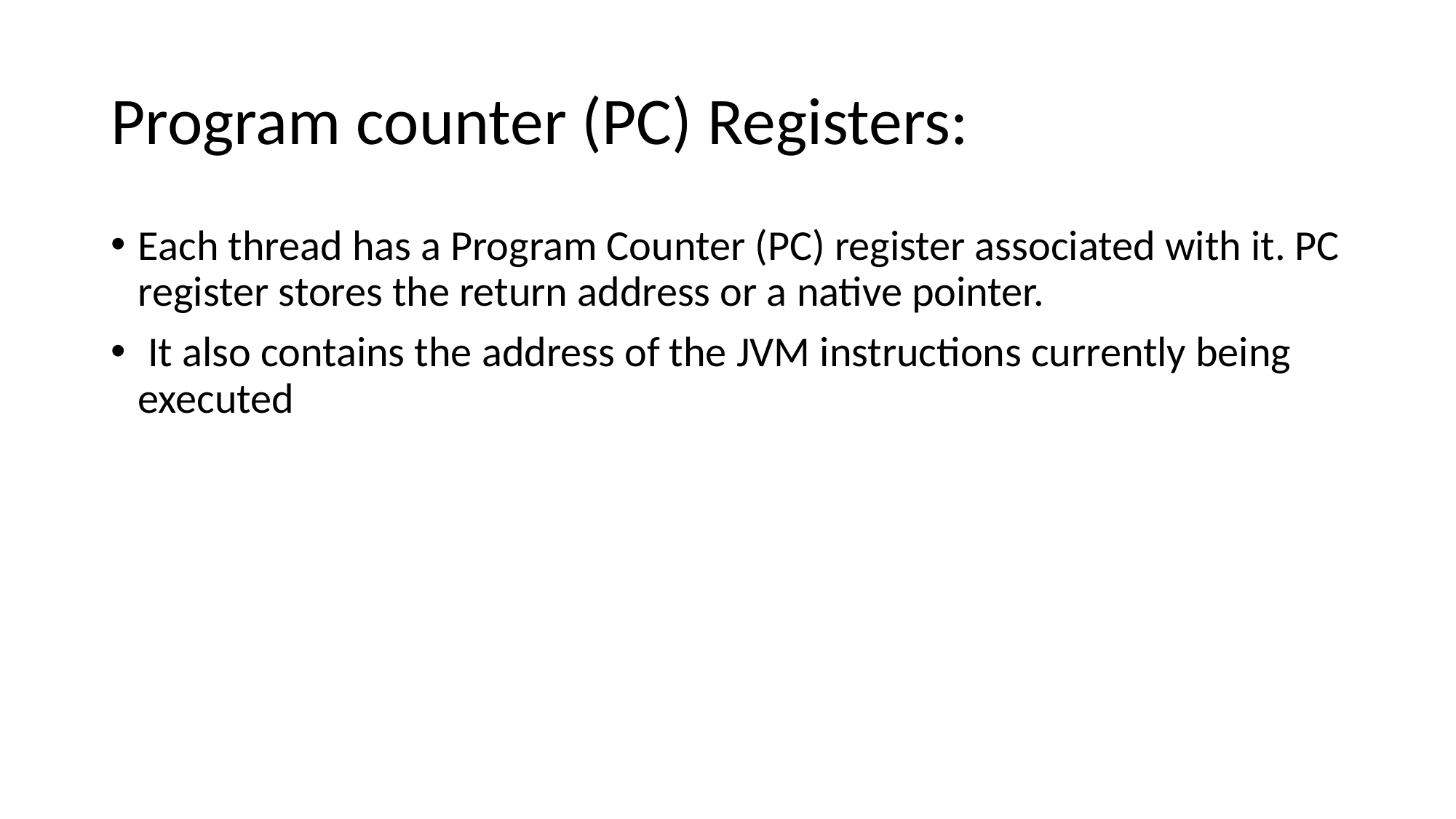

# Program counter (PC) Registers:
Each thread has a Program Counter (PC) register associated with it. PC register stores the return address or a native pointer.
 It also contains the address of the JVM instructions currently being executed